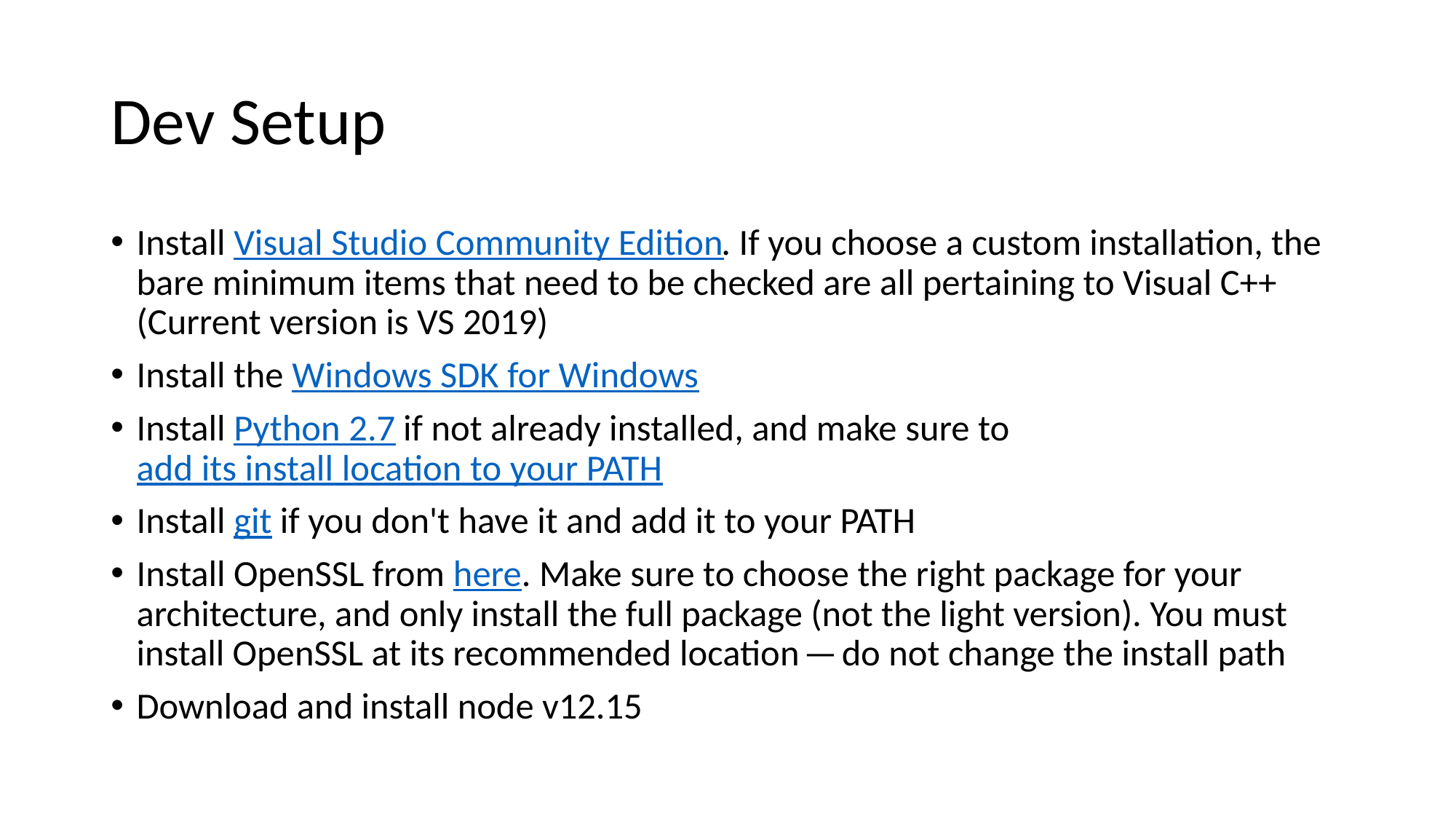

# Dev Setup
Install Visual Studio Community Edition. If you choose a custom installation, the bare minimum items that need to be checked are all pertaining to Visual C++ (Current version is VS 2019)
Install the Windows SDK for Windows
Install Python 2.7 if not already installed, and make sure to add its install location to your PATH
Install git if you don't have it and add it to your PATH
Install OpenSSL from here. Make sure to choose the right package for your architecture, and only install the full package (not the light version). You must install OpenSSL at its recommended location — do not change the install path
Download and install node v12.15